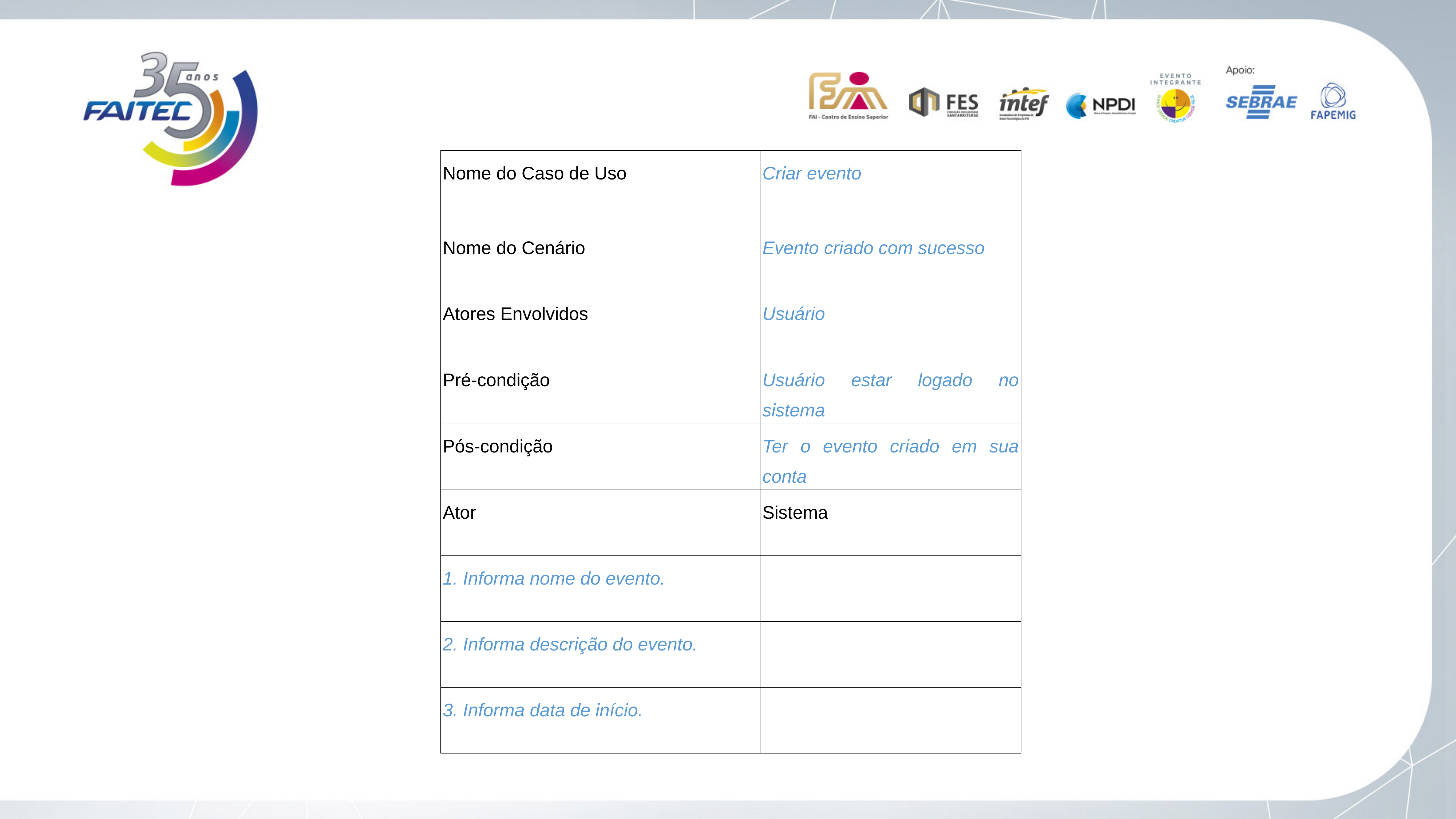

| Nome do Caso de Uso | Criar evento |
| --- | --- |
| Nome do Cenário | Evento criado com sucesso |
| Atores Envolvidos | Usuário |
| Pré-condição | Usuário estar logado no sistema |
| Pós-condição | Ter o evento criado em sua conta |
| Ator | Sistema |
| 1. Informa nome do evento. |  |
| 2. Informa descrição do evento. |  |
| 3. Informa data de início. |  |